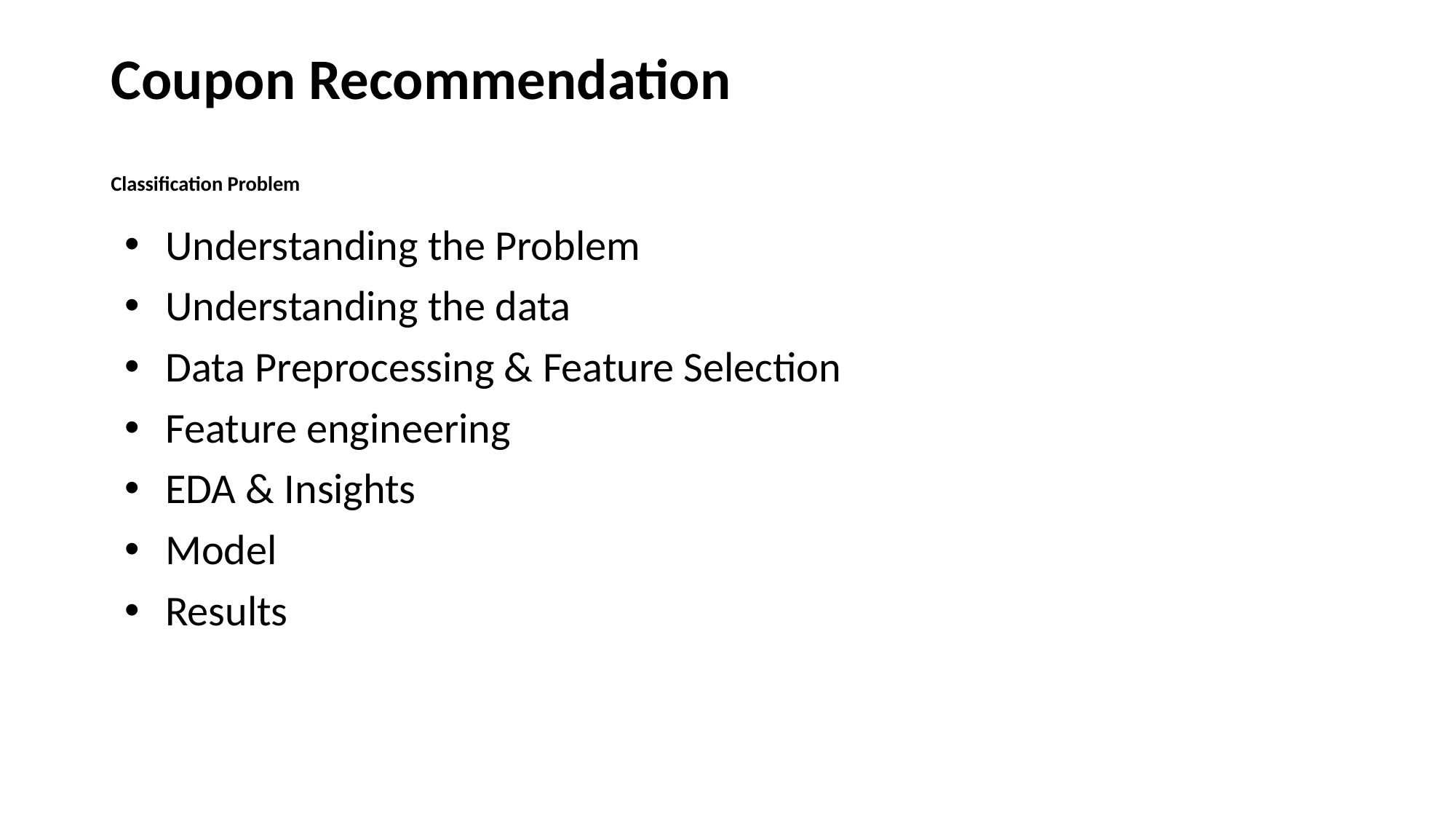

# Coupon Recommendation Classification Problem
Understanding the Problem
Understanding the data
Data Preprocessing & Feature Selection
Feature engineering
EDA & Insights
Model
Results